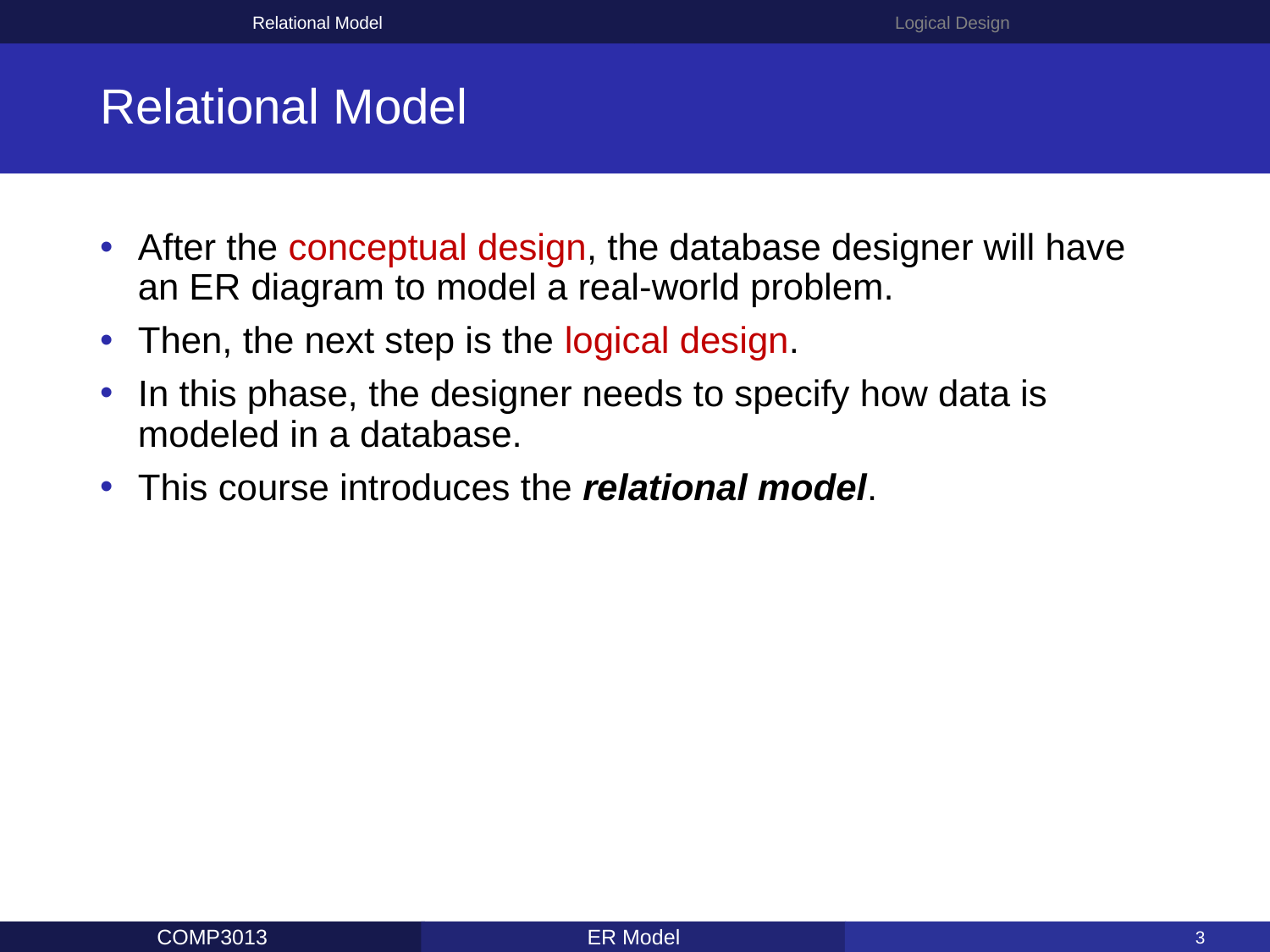

Relational Model
Logical Design
# Relational Model
After the conceptual design, the database designer will have an ER diagram to model a real-world problem.
Then, the next step is the logical design.
In this phase, the designer needs to specify how data is modeled in a database.
This course introduces the relational model.